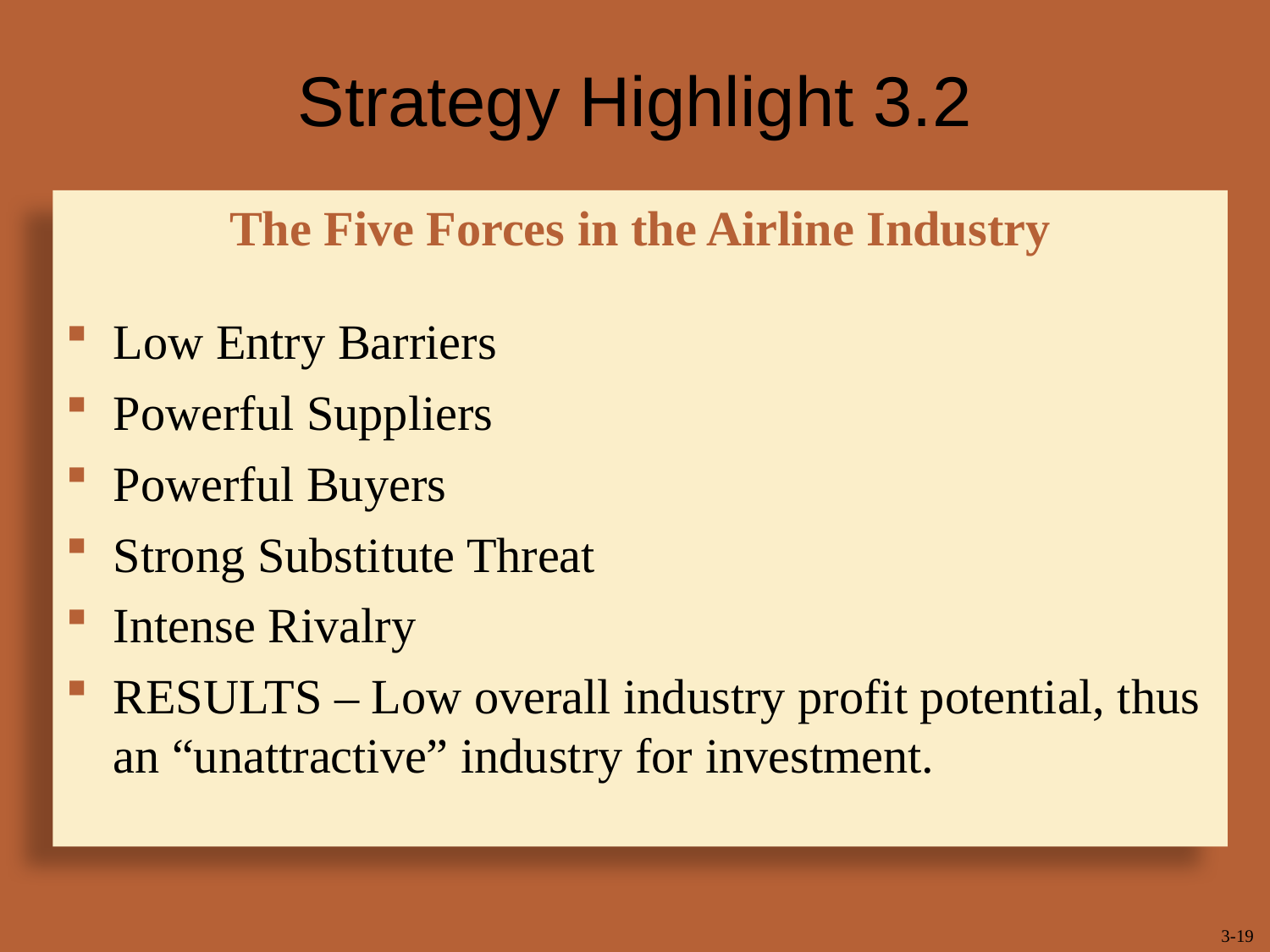

# Strategy Highlight 3.2
The Five Forces in the Airline Industry

Low Entry Barriers
Powerful Suppliers
Powerful Buyers
Strong Substitute Threat
Intense Rivalry
RESULTS – Low overall industry profit potential, thus an “unattractive” industry for investment.